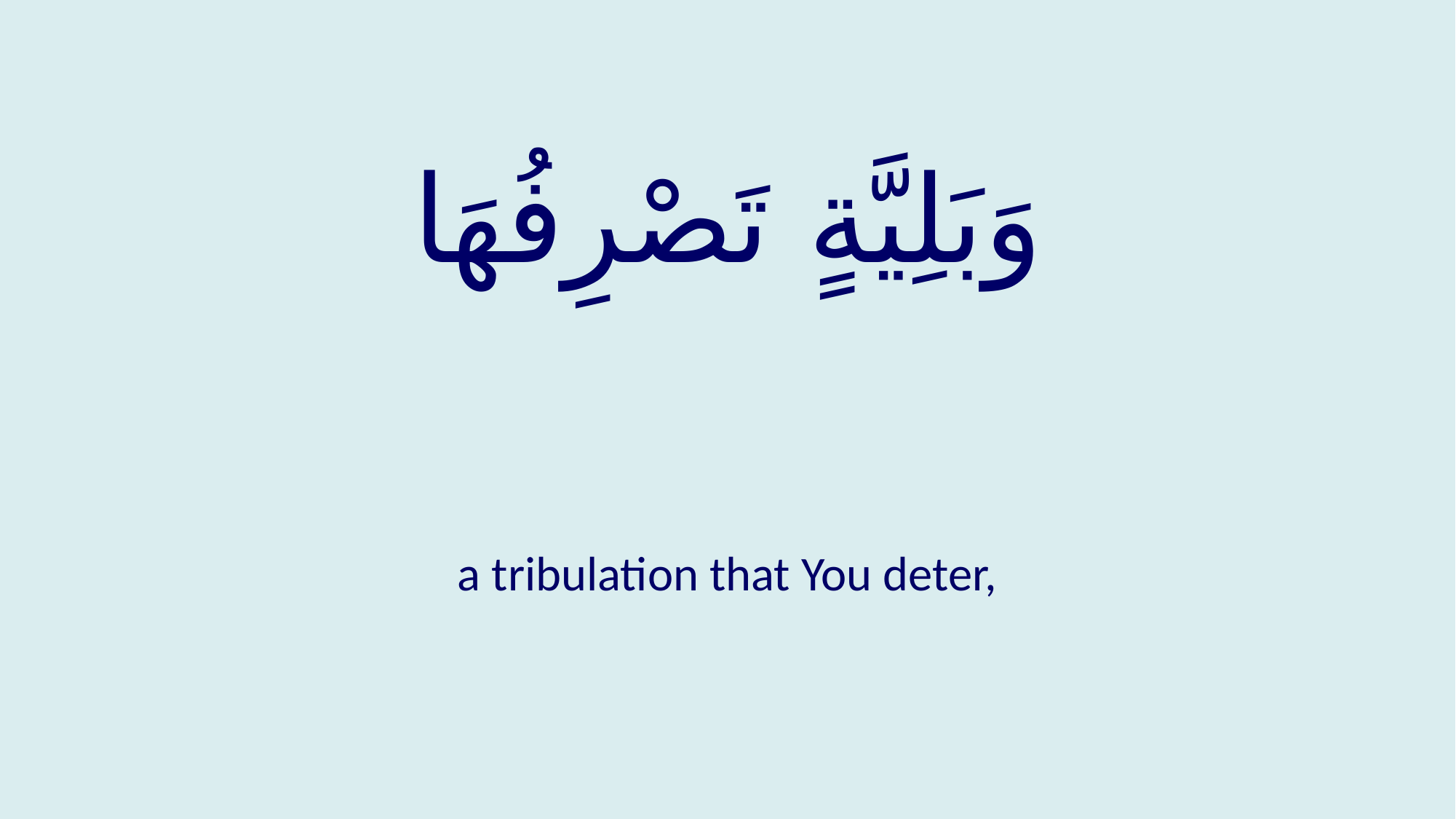

# وَبَلِيَّةٍ تَصْرِفُهَا
a tribulation that You deter,